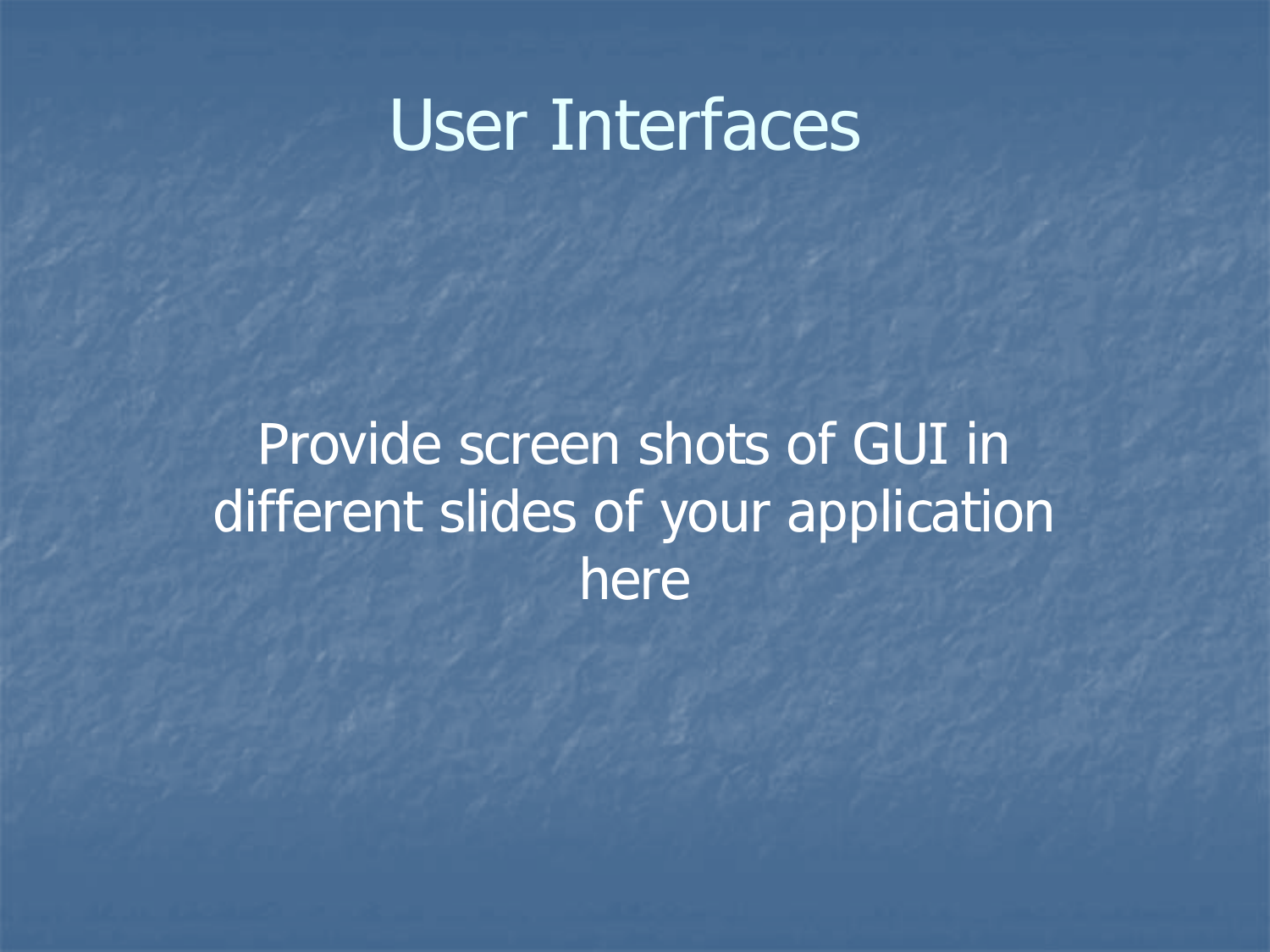

User Interfaces
Provide screen shots of GUI in different slides of your application here